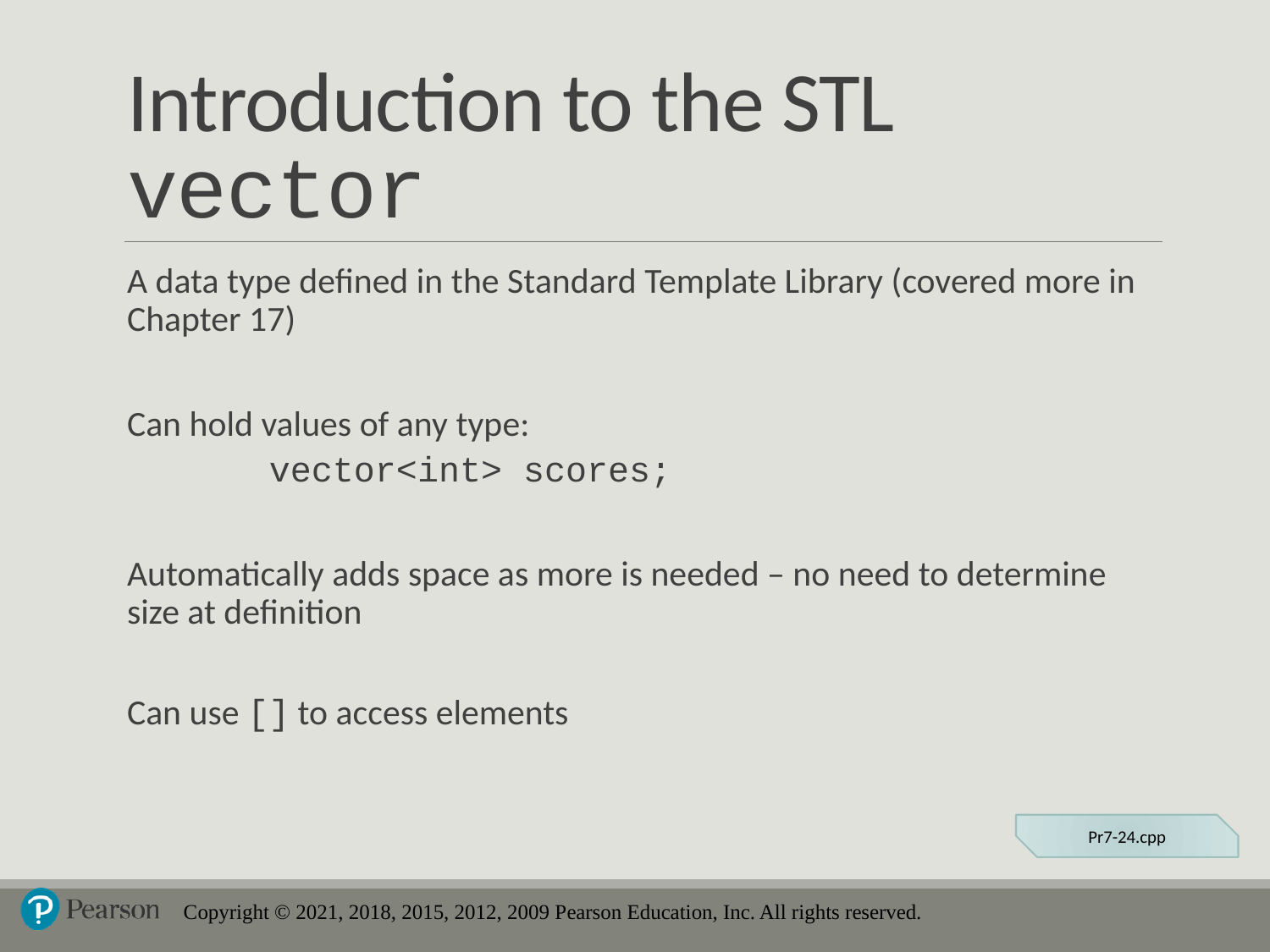

# Introduction to the STL vector
A data type defined in the Standard Template Library (covered more in Chapter 17)
Can hold values of any type:
	vector<int> scores;
Automatically adds space as more is needed – no need to determine size at definition
Can use [] to access elements
Pr7-24.cpp